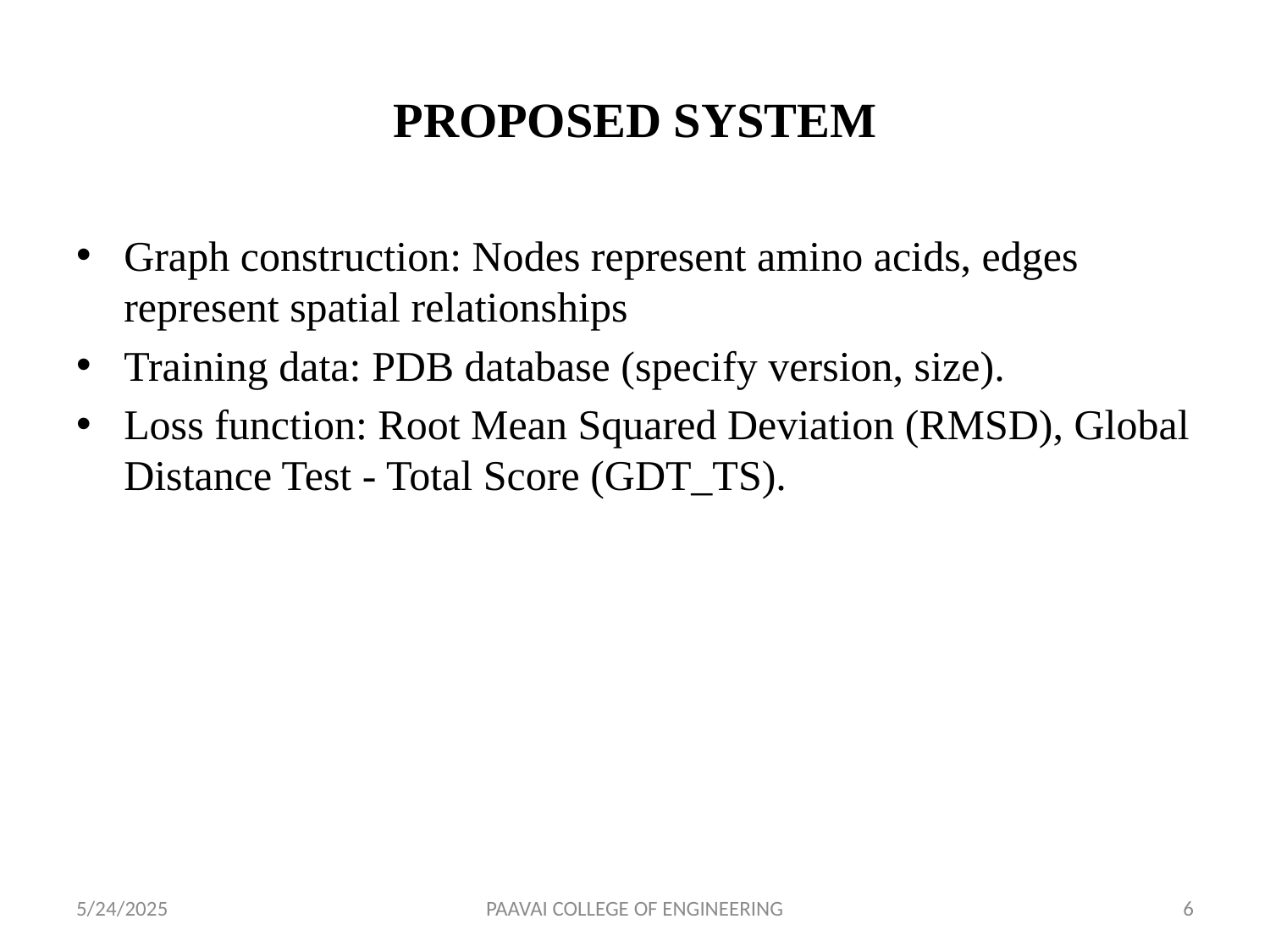

# PROPOSED SYSTEM
Graph construction: Nodes represent amino acids, edges represent spatial relationships
Training data: PDB database (specify version, size).
Loss function: Root Mean Squared Deviation (RMSD), Global Distance Test - Total Score (GDT_TS).

5/24/2025
PAAVAI COLLEGE OF ENGINEERING
6